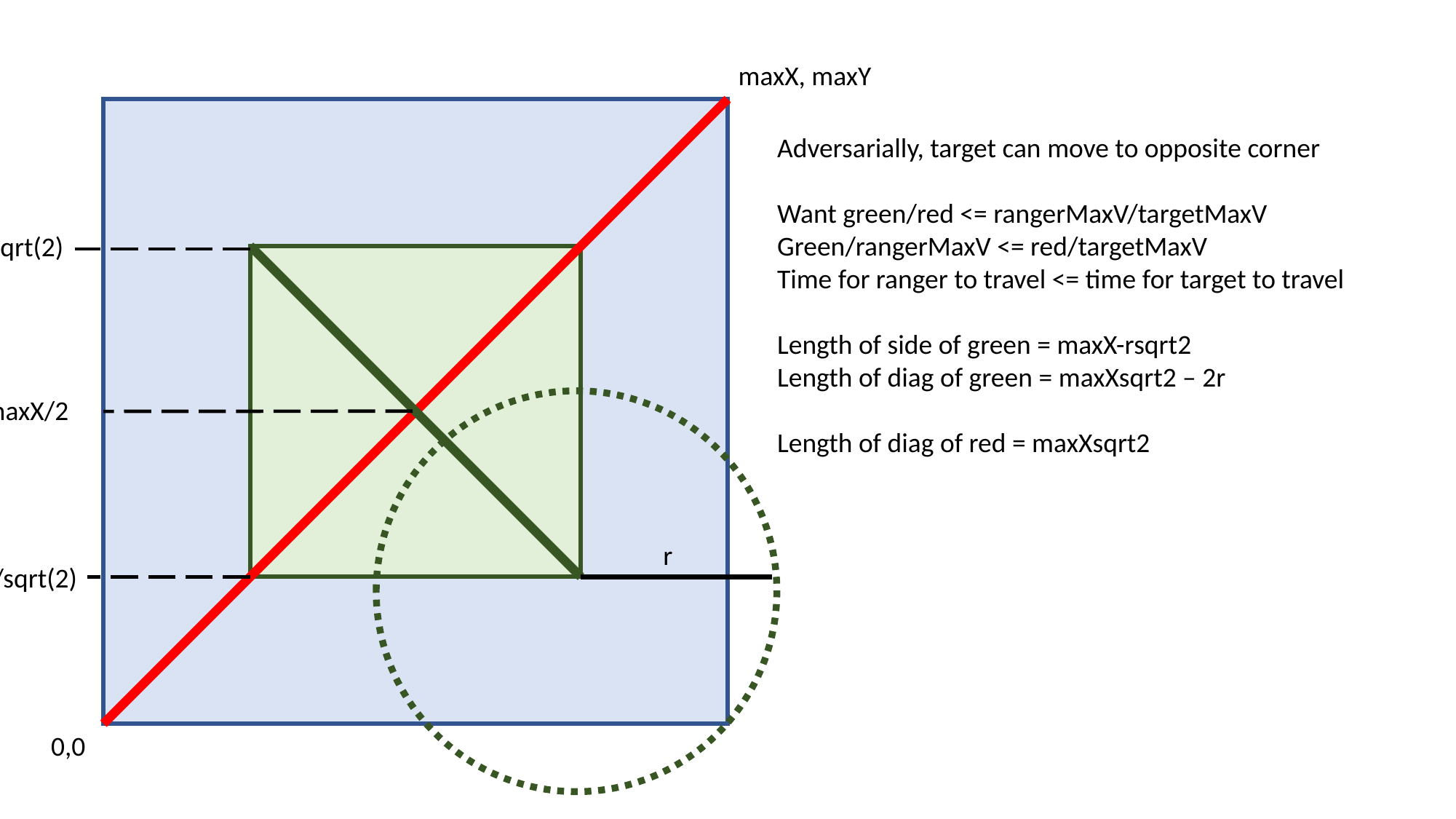

maxX, maxY

Adversarially, target can move to opposite corner

Want green/red <= rangerMaxV/targetMaxV
Green/rangerMaxV <= red/targetMaxV
Time for ranger to travel <= time for target to travel

Length of side of green = maxX-rsqrt2
Length of diag of green = maxXsqrt2 – 2r

Length of diag of red = maxXsqrt2

maxX-r/sqrt(2)

maxX/2

r
r/sqrt(2)
0,0